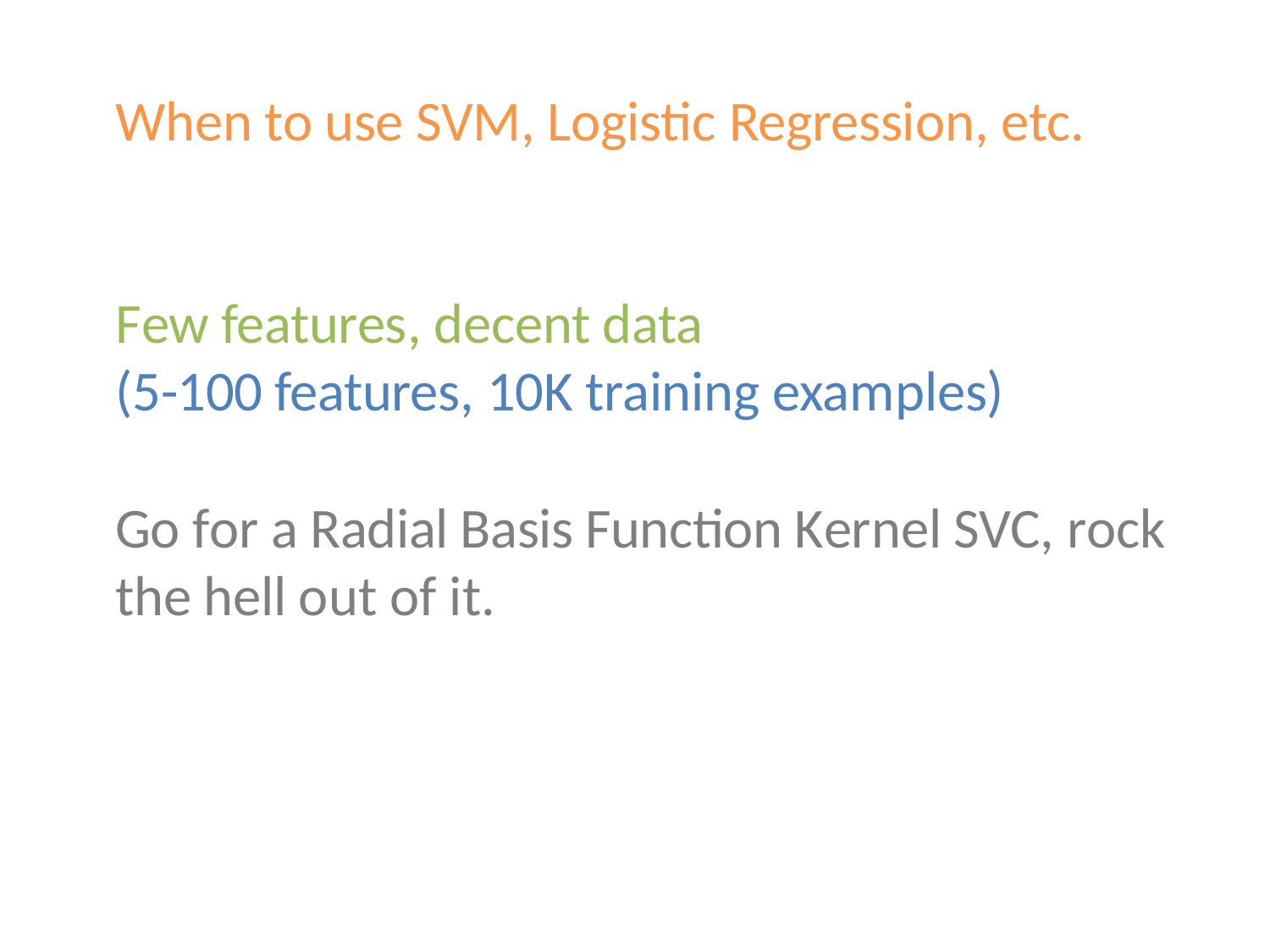

When to use SVM, Logistic Regression, etc.

Few features, decent data
(5-100 features, 10K training examples)

Go for a Radial Basis Function Kernel SVC, rock the hell out of it.